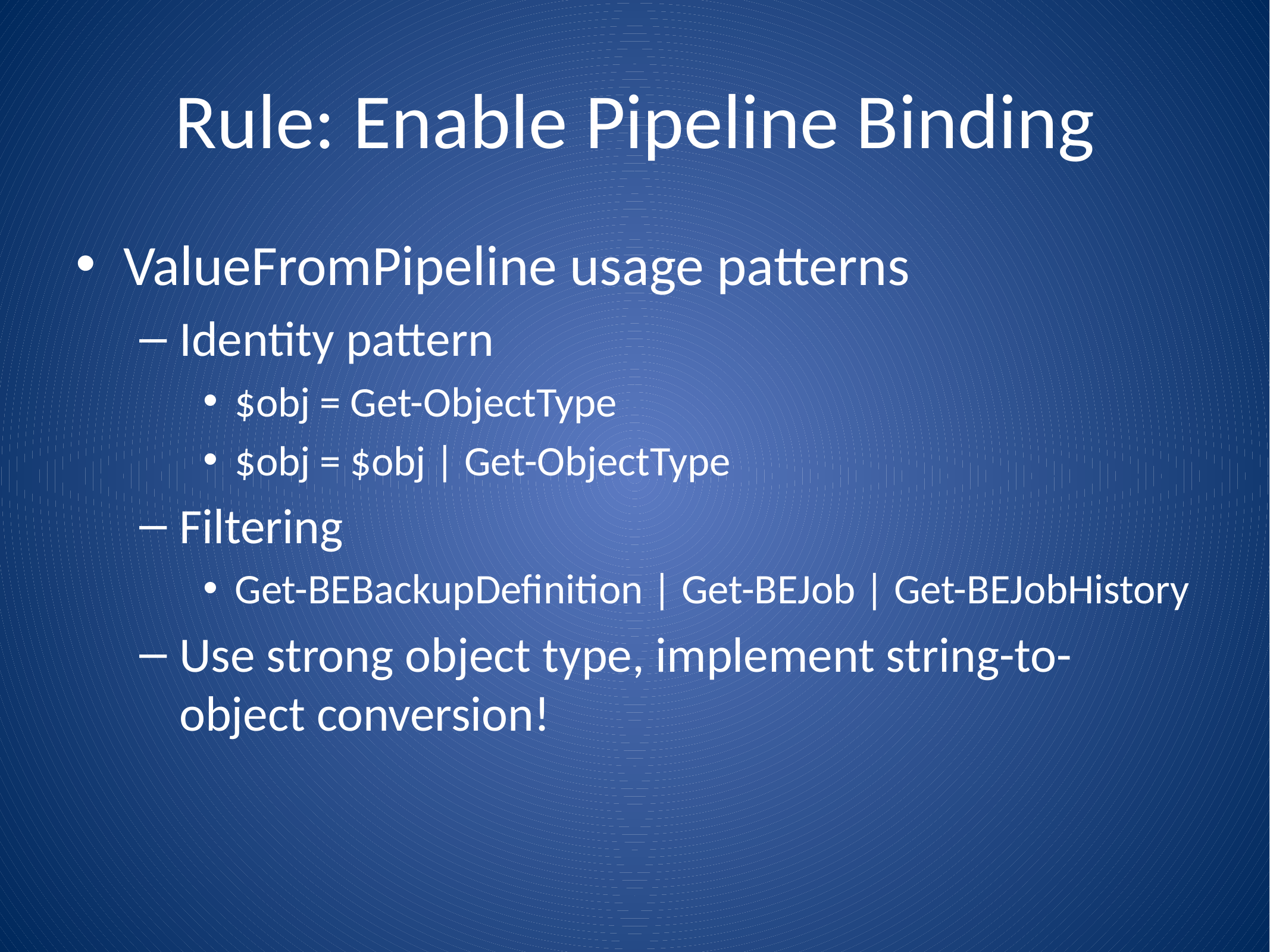

# Rule: Enable Pipeline Binding
ValueFromPipeline usage patterns
Identity pattern
$obj = Get-ObjectType
$obj = $obj | Get-ObjectType
Filtering
Get-BEBackupDefinition | Get-BEJob | Get-BEJobHistory
Use strong object type, implement string-to-object conversion!